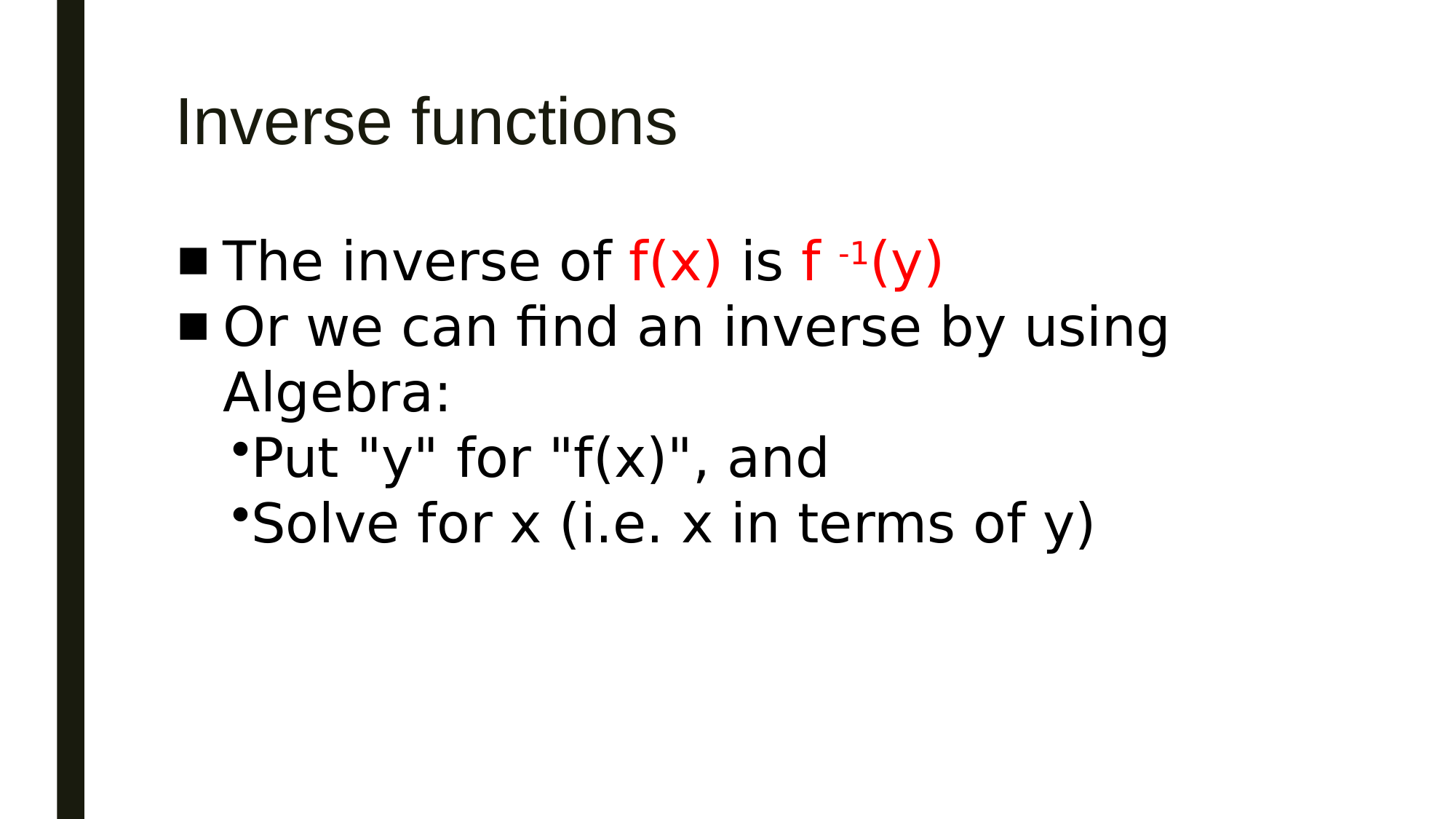

# Inverse functions
The inverse of f(x) is f -1(y)
Or we can find an inverse by using Algebra:
Put "y" for "f(x)", and
Solve for x (i.e. x in terms of y)